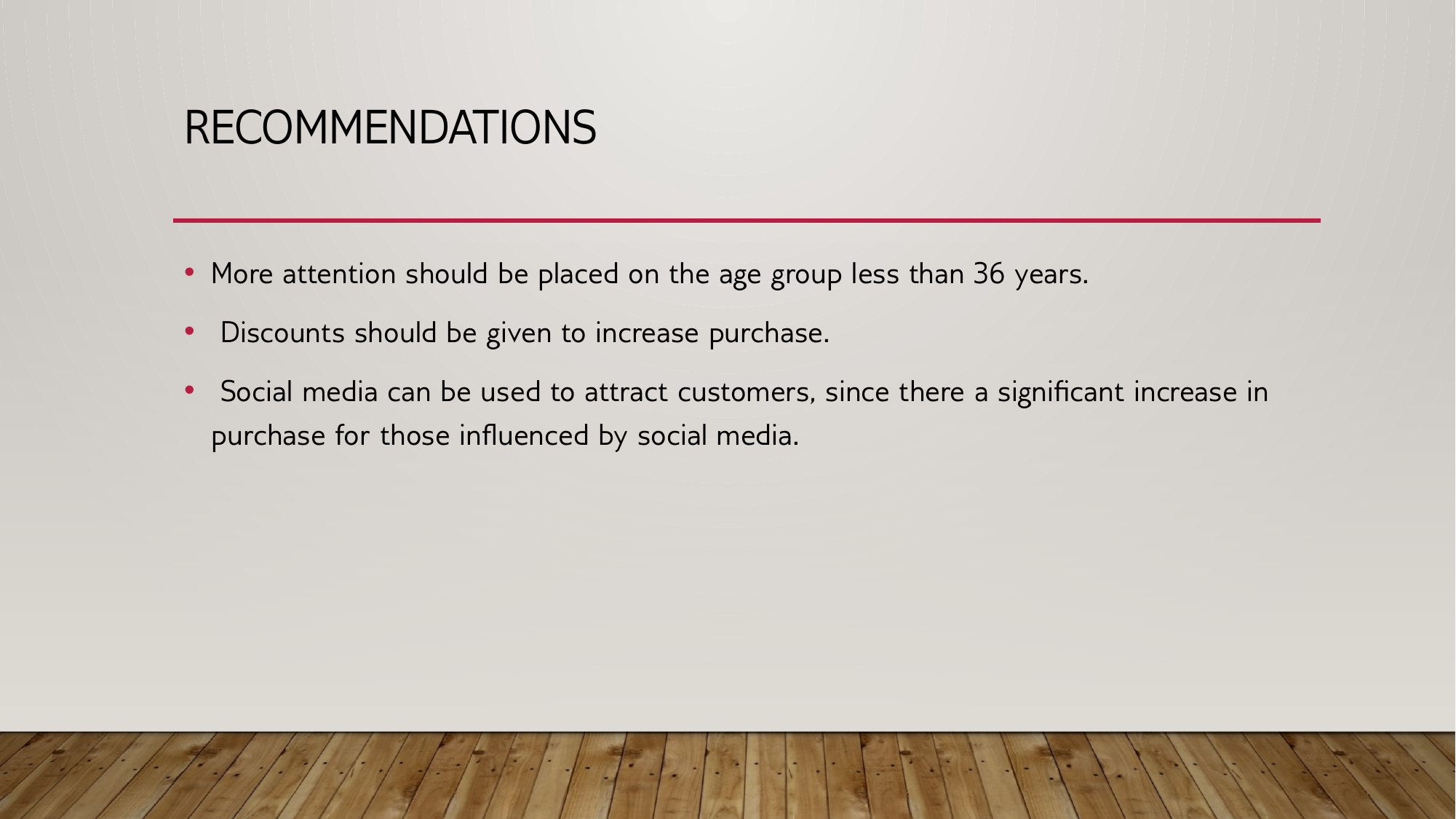

# recommendations
More attention should be placed on the age group less than 36 years.
 Discounts should be given to increase purchase.
 Social media can be used to attract customers, since there a significant increase in purchase for those influenced by social media.